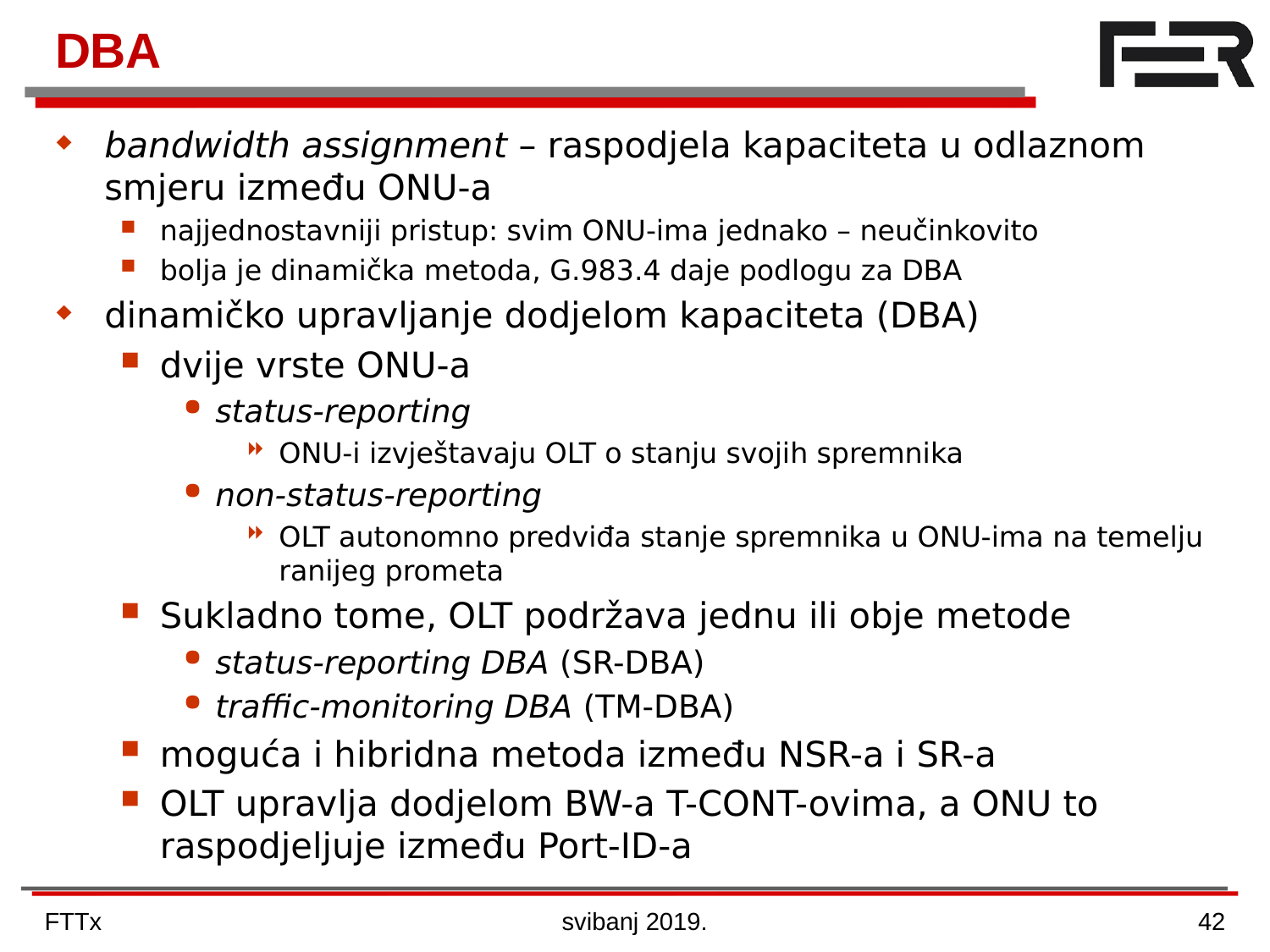

# DBA
bandwidth assignment – raspodjela kapaciteta u odlaznom smjeru između ONU-a
najjednostavniji pristup: svim ONU-ima jednako – neučinkovito
bolja je dinamička metoda, G.983.4 daje podlogu za DBA
dinamičko upravljanje dodjelom kapaciteta (DBA)
dvije vrste ONU-a
status-reporting
ONU-i izvještavaju OLT o stanju svojih spremnika
non-status-reporting
OLT autonomno predviđa stanje spremnika u ONU-ima na temelju ranijeg prometa
Sukladno tome, OLT podržava jednu ili obje metode
status-reporting DBA (SR-DBA)
traffic-monitoring DBA (TM-DBA)
moguća i hibridna metoda između NSR-a i SR-a
OLT upravlja dodjelom BW-a T-CONT-ovima, a ONU to raspodjeljuje između Port-ID-a

FTTx
svibanj 2019.
42